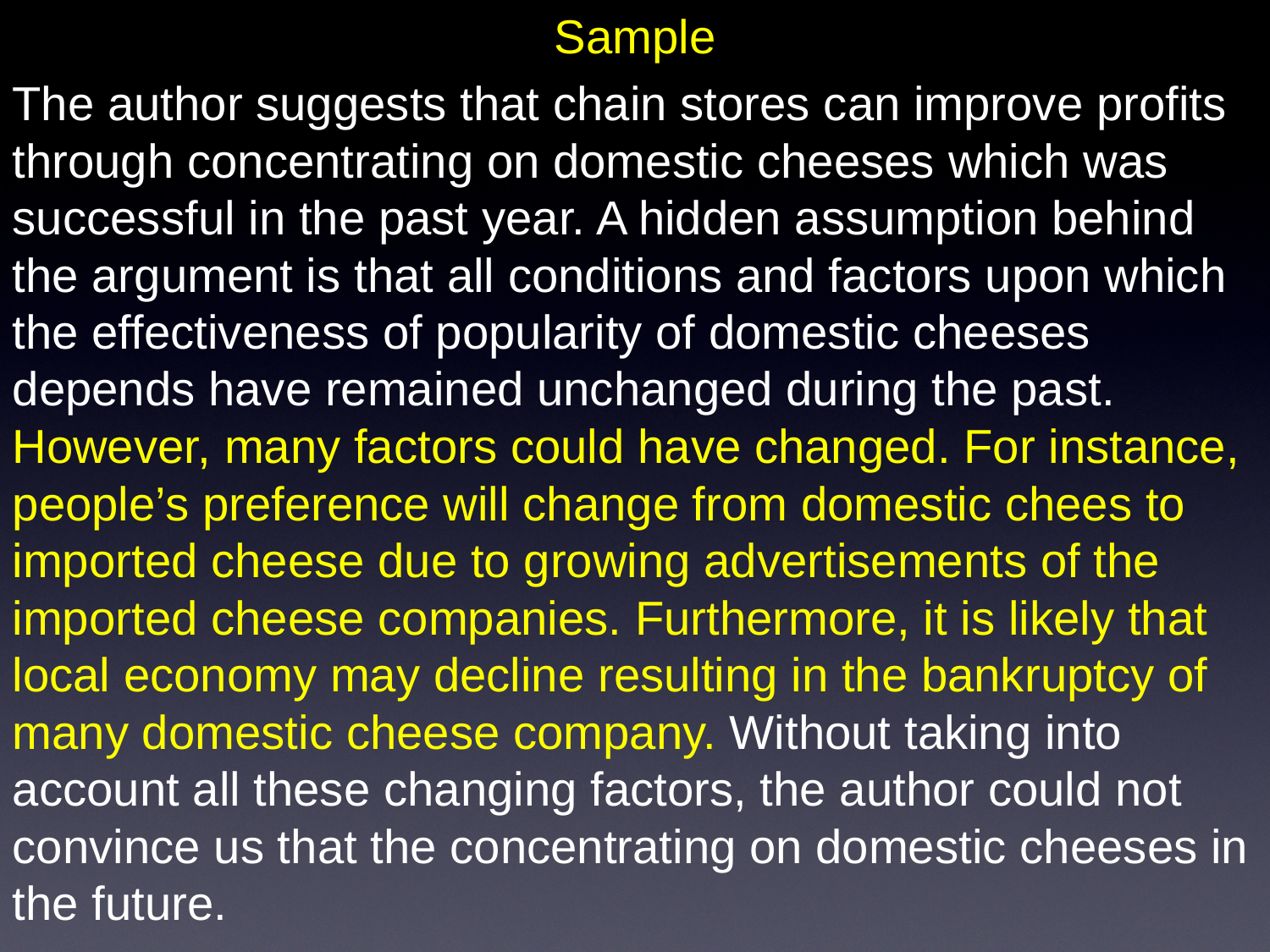

Sample
The author suggests that chain stores can improve profits through concentrating on domestic cheeses which was successful in the past year. A hidden assumption behind the argument is that all conditions and factors upon which the effectiveness of popularity of domestic cheeses depends have remained unchanged during the past. However, many factors could have changed. For instance, people’s preference will change from domestic chees to imported cheese due to growing advertisements of the imported cheese companies. Furthermore, it is likely that local economy may decline resulting in the bankruptcy of many domestic cheese company. Without taking into account all these changing factors, the author could not convince us that the concentrating on domestic cheeses in the future.